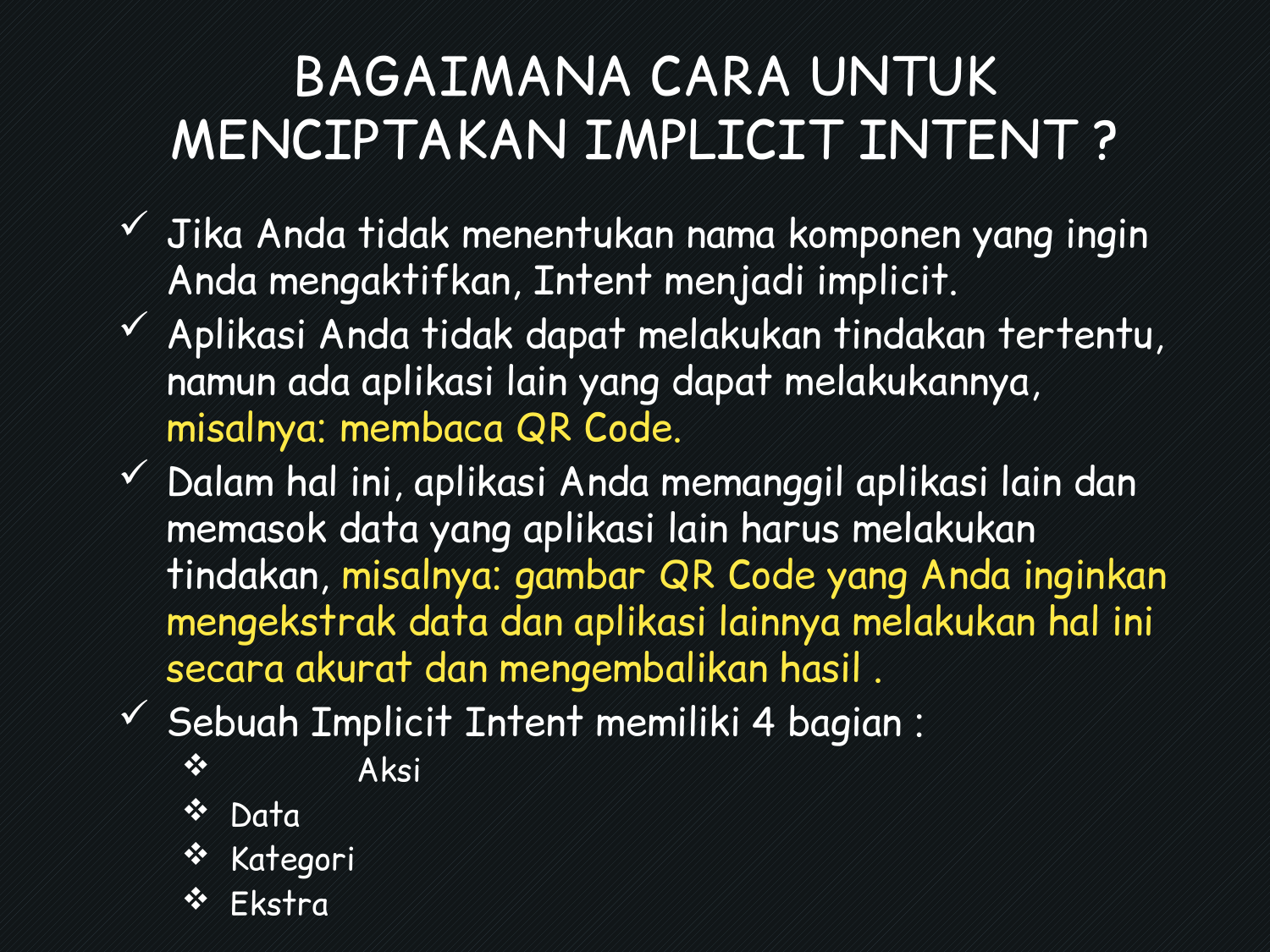

BAGAIMANA CARA UNTUK MENCIPTAKAN IMPLICIT INTENT ?
Jika Anda tidak menentukan nama komponen yang ingin Anda mengaktifkan, Intent menjadi implicit.
Aplikasi Anda tidak dapat melakukan tindakan tertentu, namun ada aplikasi lain yang dapat melakukannya, misalnya: membaca QR Code.
Dalam hal ini, aplikasi Anda memanggil aplikasi lain dan memasok data yang aplikasi lain harus melakukan tindakan, misalnya: gambar QR Code yang Anda inginkan mengekstrak data dan aplikasi lainnya melakukan hal ini secara akurat dan mengembalikan hasil .
Sebuah Implicit Intent memiliki 4 bagian :
	Aksi
Data
Kategori
Ekstra